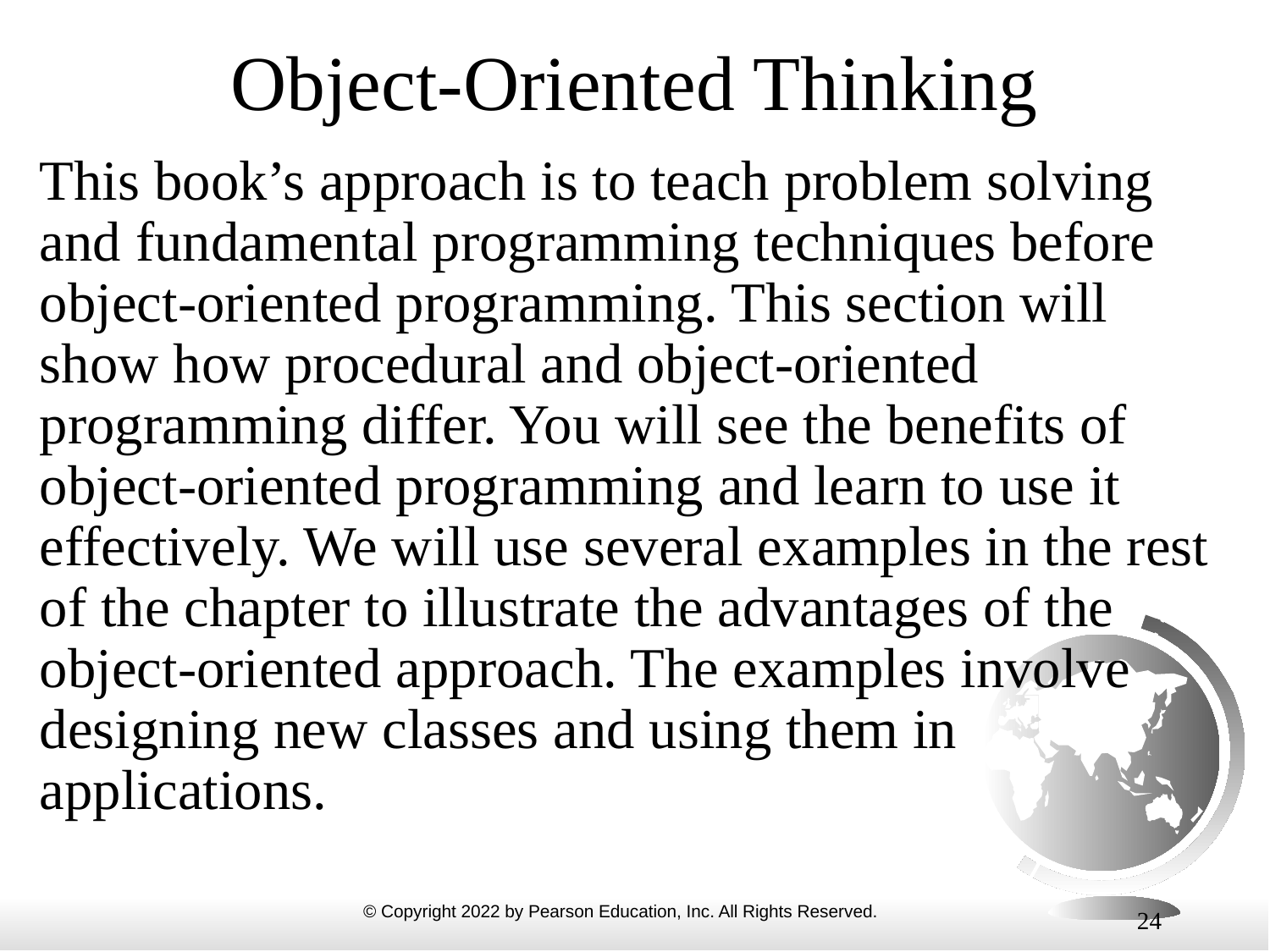

# Object-Oriented Thinking
This book’s approach is to teach problem solving and fundamental programming techniques before object-oriented programming. This section will show how procedural and object-oriented programming differ. You will see the benefits of object-oriented programming and learn to use it effectively. We will use several examples in the rest of the chapter to illustrate the advantages of the object-oriented approach. The examples involve designing new classes and using them in applications.

24